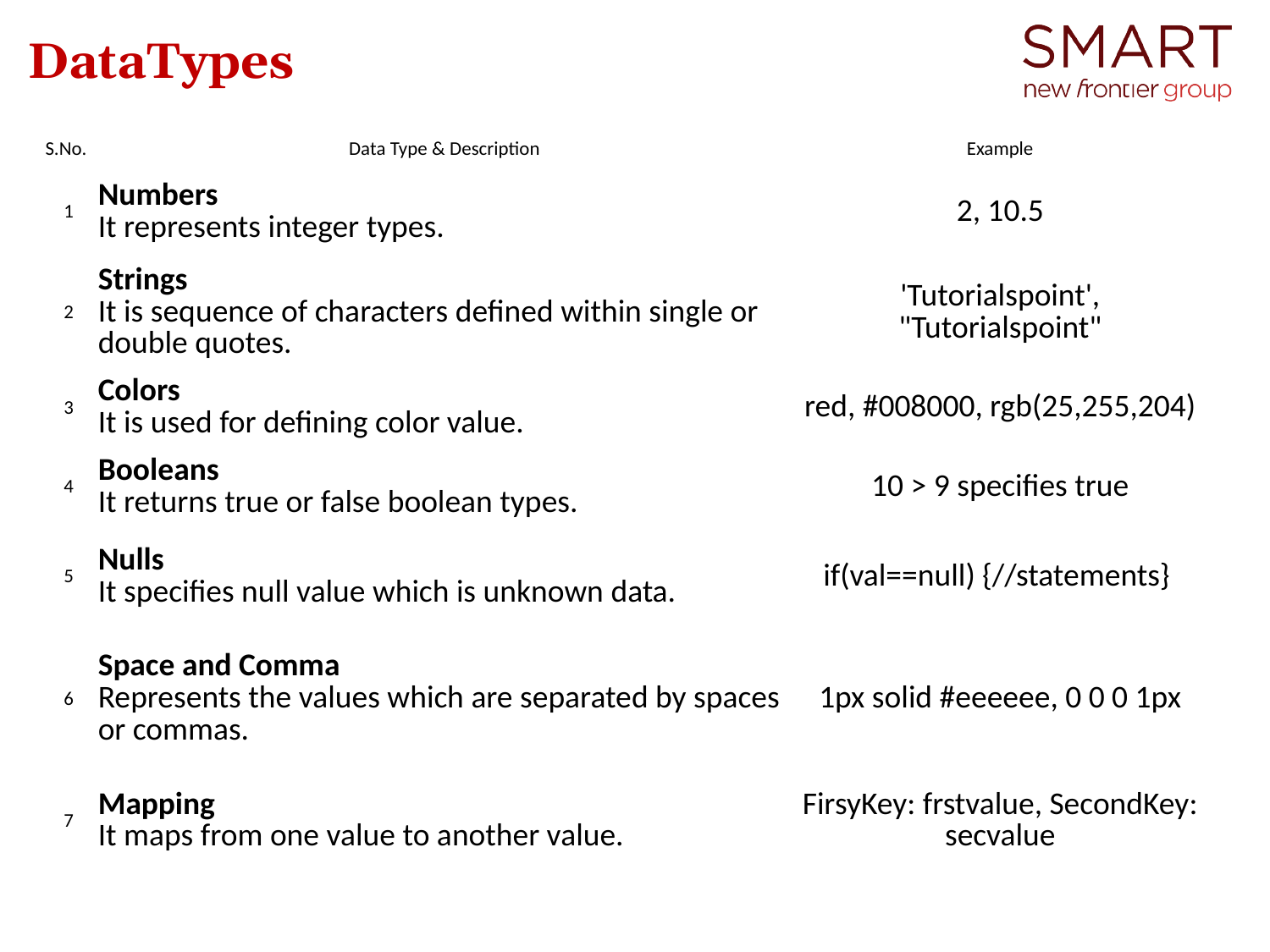

# DataTypes
| S.No. | Data Type & Description | Example |
| --- | --- | --- |
| 1 | Numbers It represents integer types. | 2, 10.5 |
| 2 | Strings It is sequence of characters defined within single or double quotes. | 'Tutorialspoint', "Tutorialspoint" |
| 3 | Colors It is used for defining color value. | red, #008000, rgb(25,255,204) |
| 4 | Booleans It returns true or false boolean types. | 10 > 9 specifies true |
| 5 | Nulls It specifies null value which is unknown data. | if(val==null) {//statements} |
| 6 | Space and Comma Represents the values which are separated by spaces or commas. | 1px solid #eeeeee, 0 0 0 1px |
| 7 | Mapping It maps from one value to another value. | FirsyKey: frstvalue, SecondKey: secvalue |